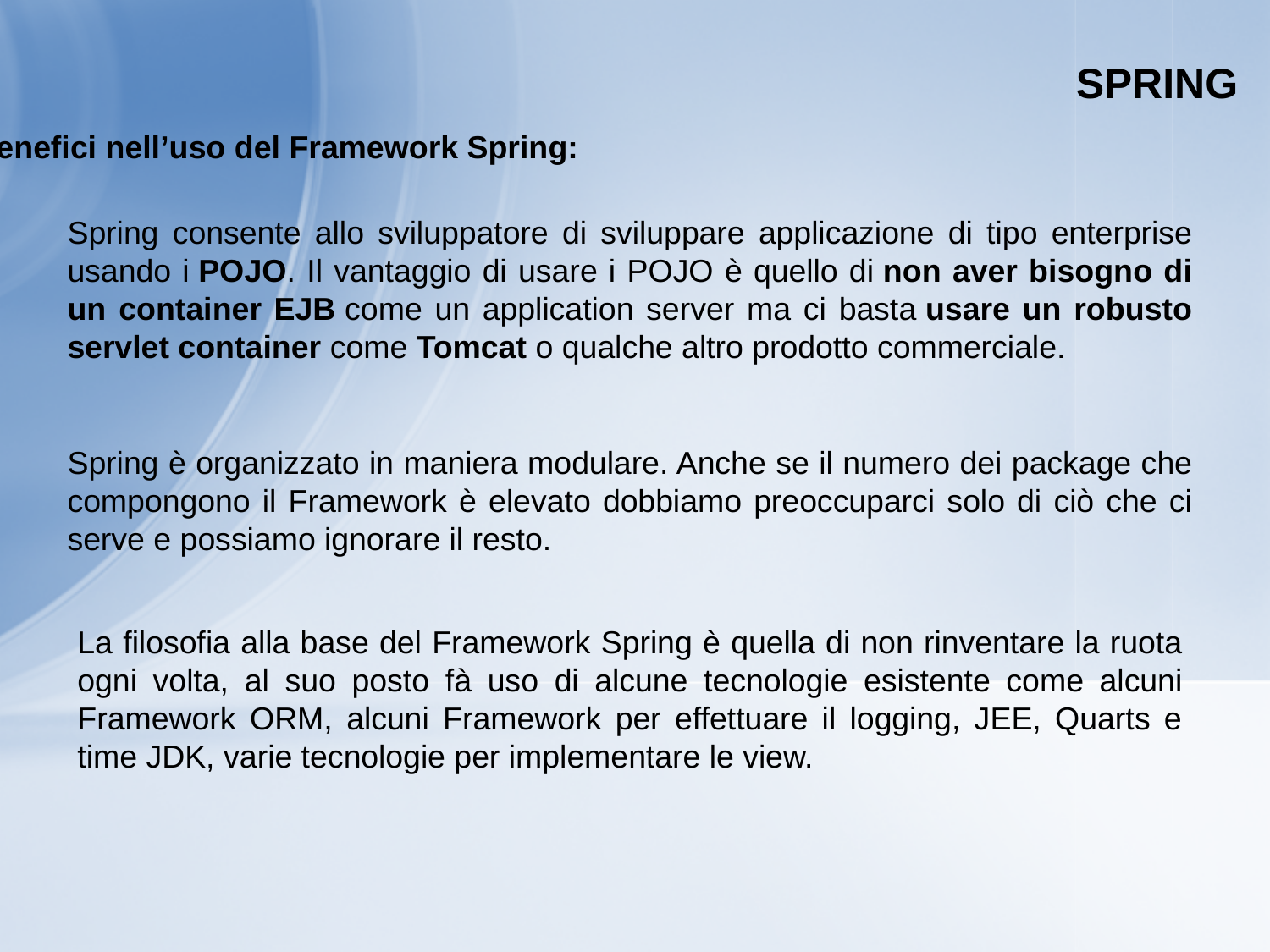

SPRING
Benefici nell’uso del Framework Spring:
Spring consente allo sviluppatore di sviluppare applicazione di tipo enterprise usando i POJO. Il vantaggio di usare i POJO è quello di non aver bisogno di un container EJB come un application server ma ci basta usare un robusto servlet container come Tomcat o qualche altro prodotto commerciale.
Spring è organizzato in maniera modulare. Anche se il numero dei package che compongono il Framework è elevato dobbiamo preoccuparci solo di ciò che ci serve e possiamo ignorare il resto.
La filosofia alla base del Framework Spring è quella di non rinventare la ruota ogni volta, al suo posto fà uso di alcune tecnologie esistente come alcuni Framework ORM, alcuni Framework per effettuare il logging, JEE, Quarts e time JDK, varie tecnologie per implementare le view.